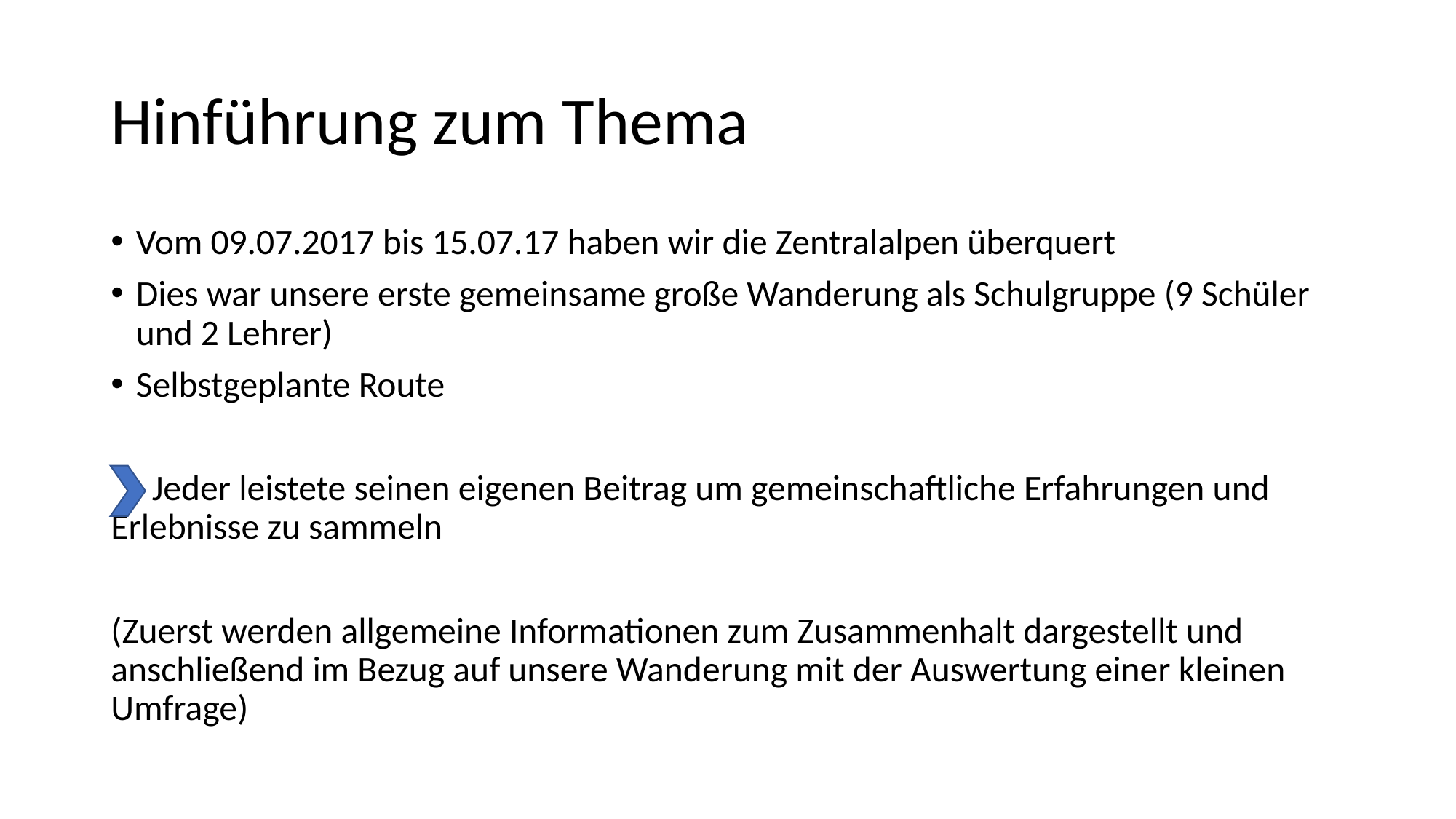

# Hinführung zum Thema
Vom 09.07.2017 bis 15.07.17 haben wir die Zentralalpen überquert
Dies war unsere erste gemeinsame große Wanderung als Schulgruppe (9 Schüler und 2 Lehrer)
Selbstgeplante Route

     Jeder leistete seinen eigenen Beitrag um gemeinschaftliche Erfahrungen und Erlebnisse zu sammeln

(Zuerst werden allgemeine Informationen zum Zusammenhalt dargestellt und anschließend im Bezug auf unsere Wanderung mit der Auswertung einer kleinen Umfrage)